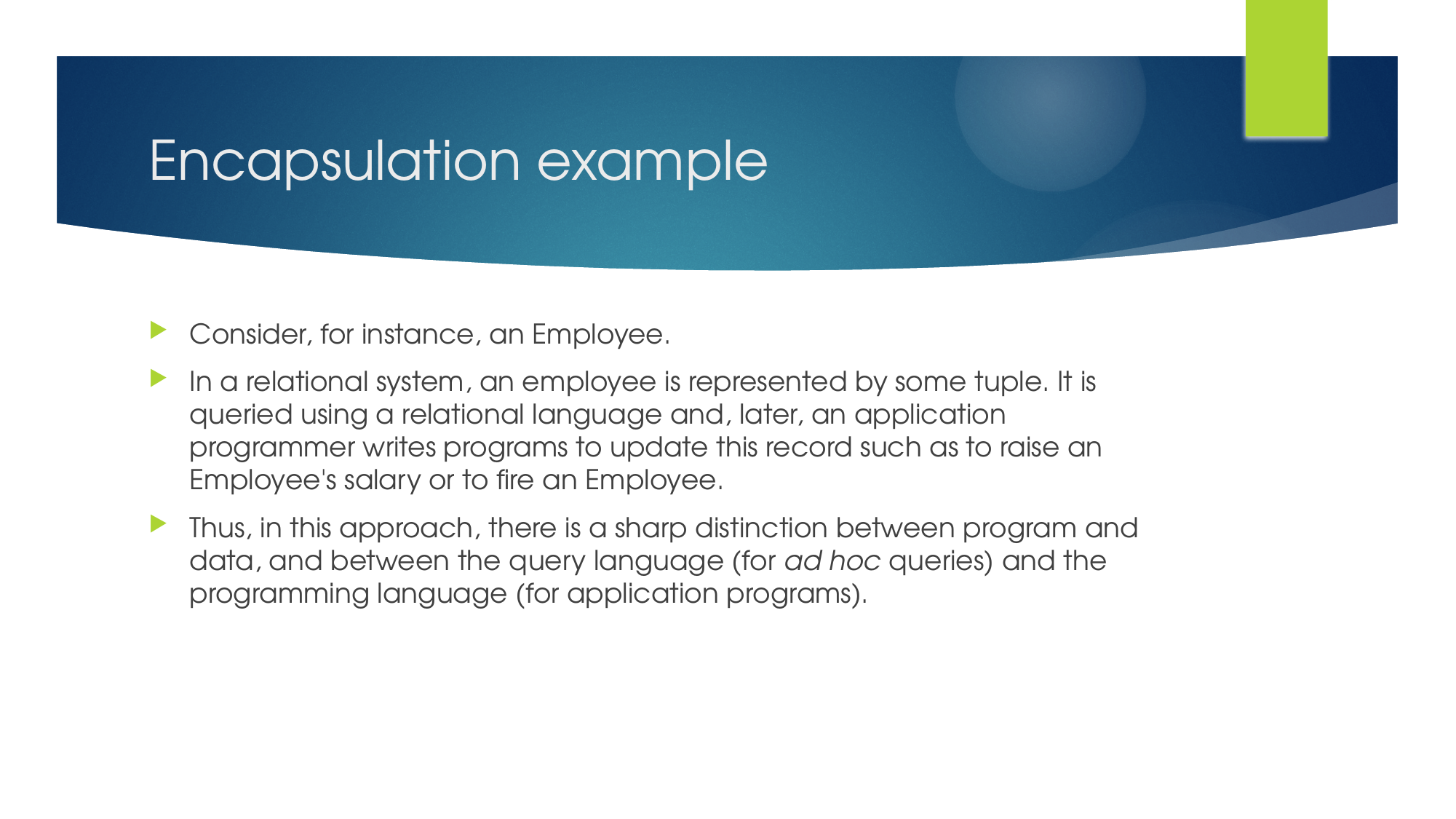

# Encapsulation example
Consider, for instance, an Employee.
In a relational system, an employee is represented by some tuple. It is queried using a relational language and, later, an application programmer writes programs to update this record such as to raise an Employee's salary or to fire an Employee.
Thus, in this approach, there is a sharp distinction between program and data, and between the query language (for ad hoc queries) and the programming language (for application programs).